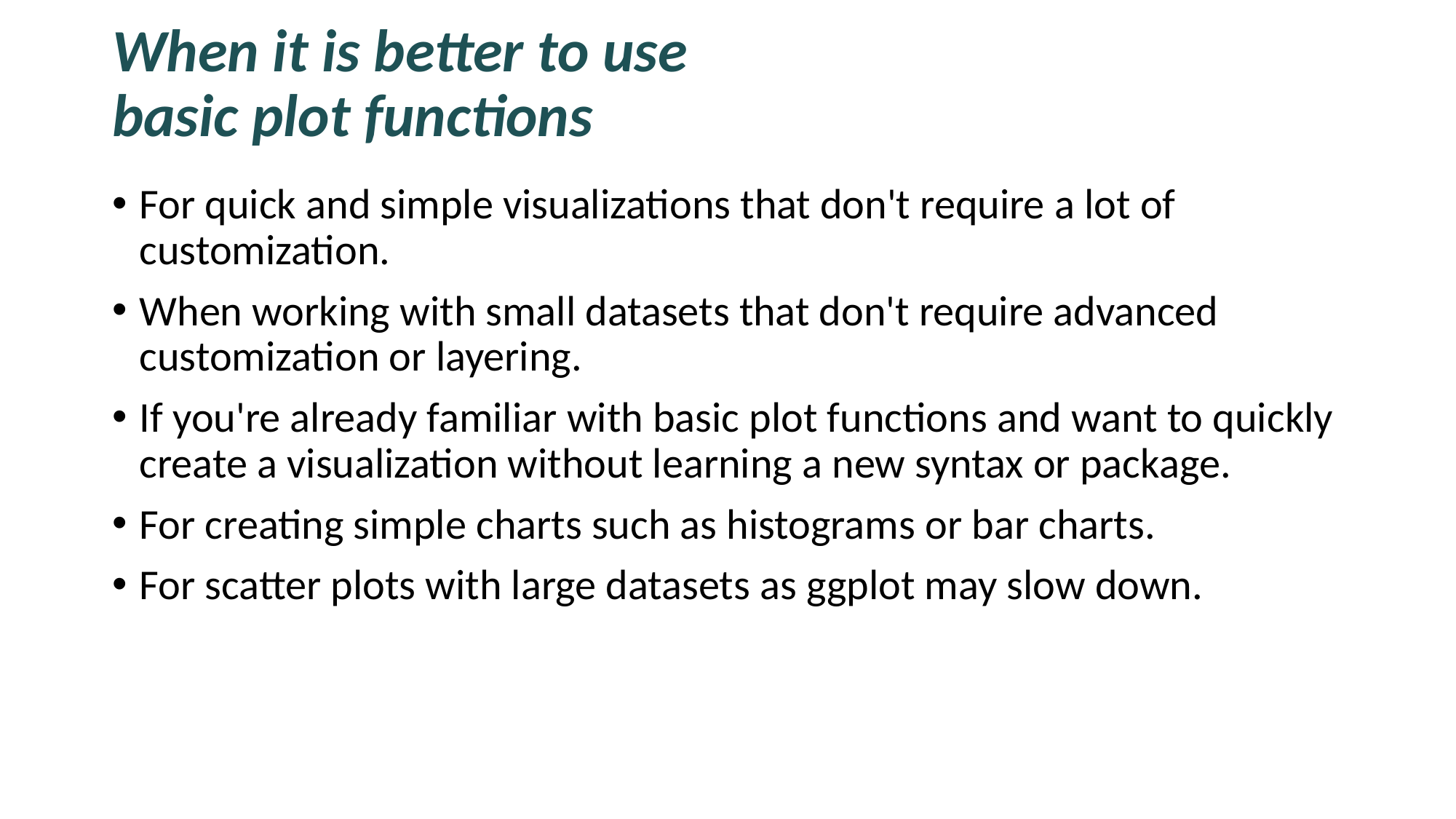

# When it is better to use basic plot functions
For quick and simple visualizations that don't require a lot of customization.
When working with small datasets that don't require advanced customization or layering.
If you're already familiar with basic plot functions and want to quickly create a visualization without learning a new syntax or package.
For creating simple charts such as histograms or bar charts.
For scatter plots with large datasets as ggplot may slow down.